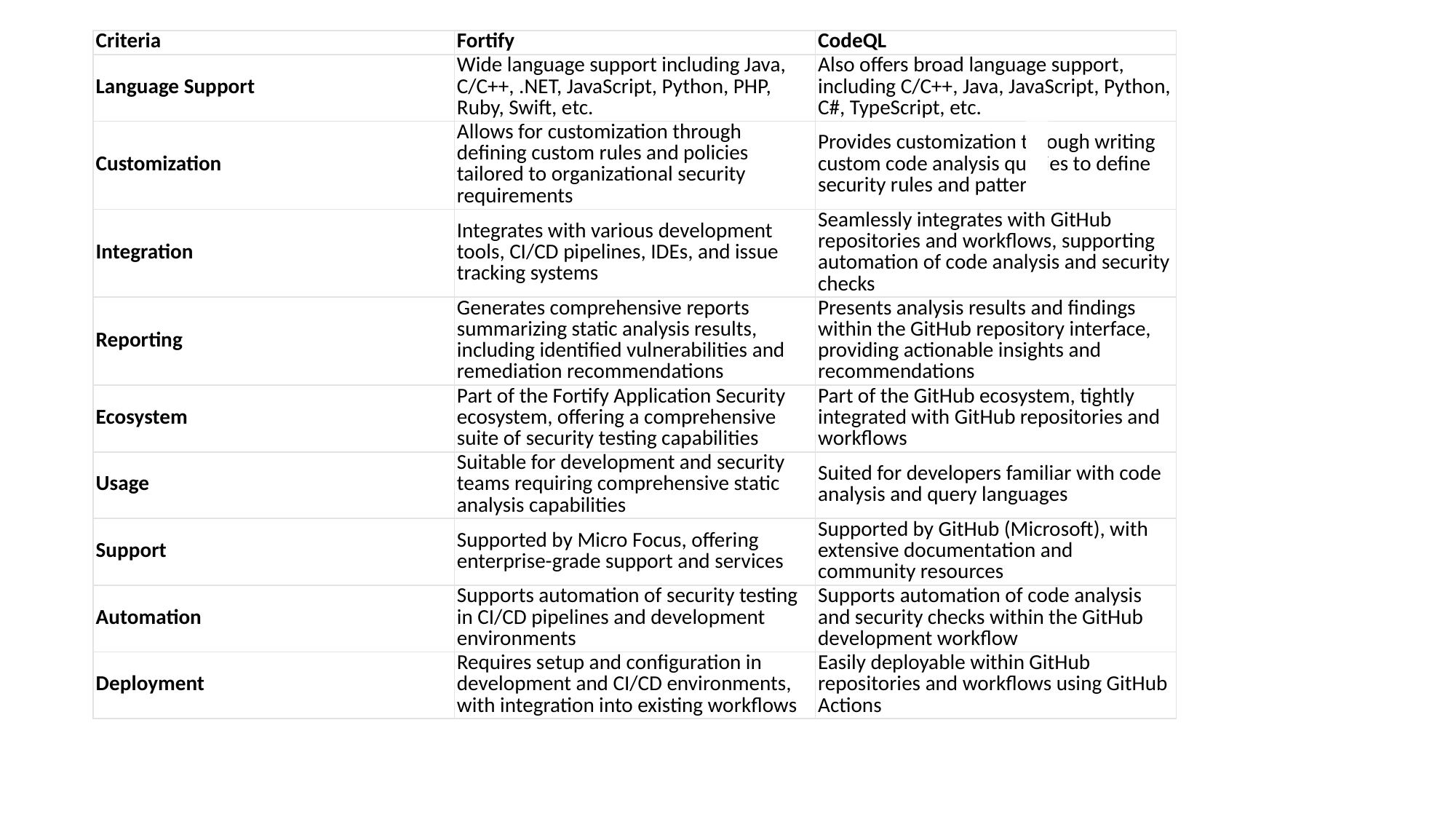

| Criteria | Fortify | CodeQL |
| --- | --- | --- |
| Language Support | Wide language support including Java, C/C++, .NET, JavaScript, Python, PHP, Ruby, Swift, etc. | Also offers broad language support, including C/C++, Java, JavaScript, Python, C#, TypeScript, etc. |
| Customization | Allows for customization through defining custom rules and policies tailored to organizational security requirements | Provides customization through writing custom code analysis queries to define security rules and patterns |
| Integration | Integrates with various development tools, CI/CD pipelines, IDEs, and issue tracking systems | Seamlessly integrates with GitHub repositories and workflows, supporting automation of code analysis and security checks |
| Reporting | Generates comprehensive reports summarizing static analysis results, including identified vulnerabilities and remediation recommendations | Presents analysis results and findings within the GitHub repository interface, providing actionable insights and recommendations |
| Ecosystem | Part of the Fortify Application Security ecosystem, offering a comprehensive suite of security testing capabilities | Part of the GitHub ecosystem, tightly integrated with GitHub repositories and workflows |
| Usage | Suitable for development and security teams requiring comprehensive static analysis capabilities | Suited for developers familiar with code analysis and query languages |
| Support | Supported by Micro Focus, offering enterprise-grade support and services | Supported by GitHub (Microsoft), with extensive documentation and community resources |
| Automation | Supports automation of security testing in CI/CD pipelines and development environments | Supports automation of code analysis and security checks within the GitHub development workflow |
| Deployment | Requires setup and configuration in development and CI/CD environments, with integration into existing workflows | Easily deployable within GitHub repositories and workflows using GitHub Actions |